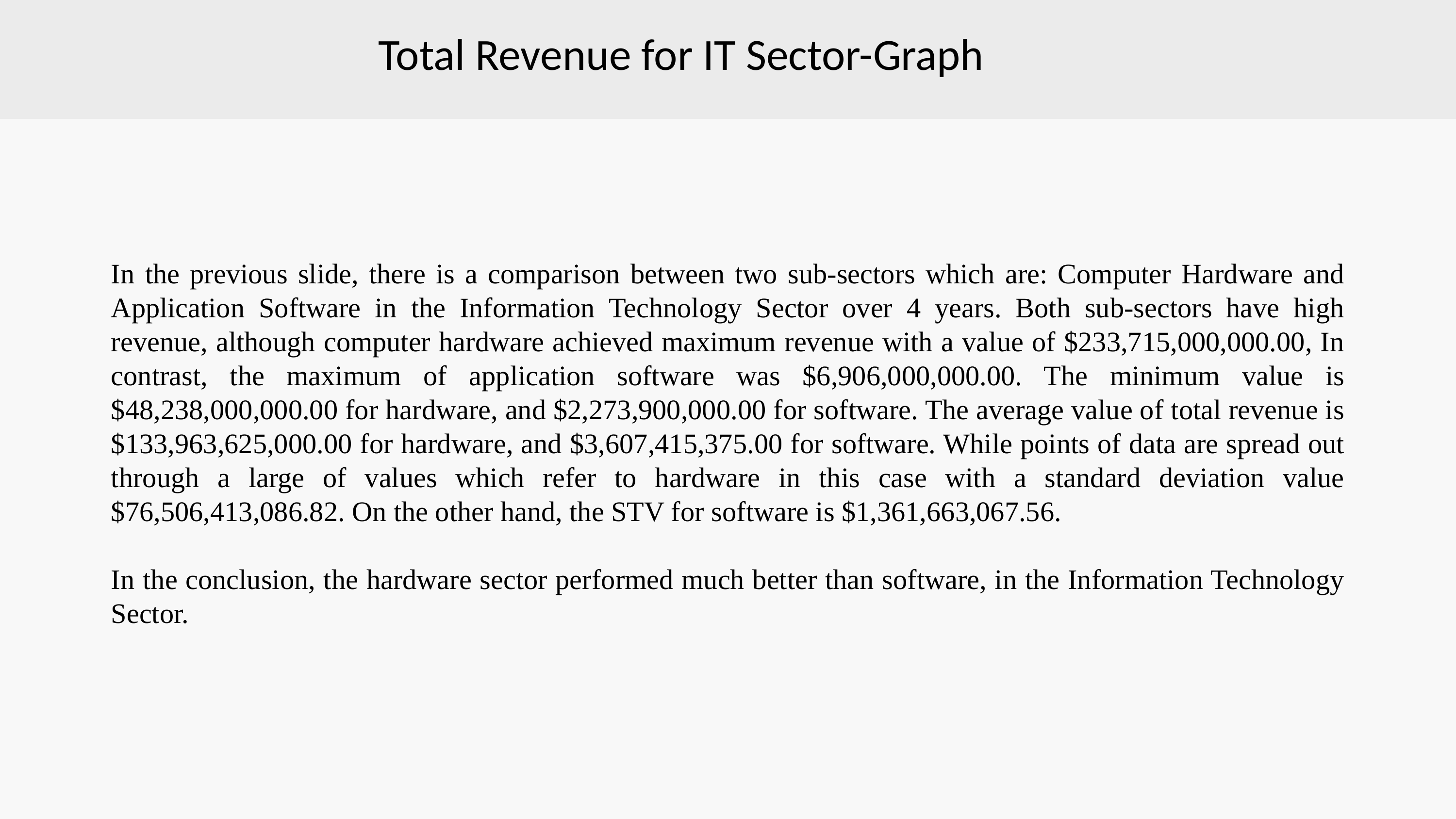

Total Revenue for IT Sector-Graph
In the previous slide, there is a comparison between two sub-sectors which are: Computer Hardware and Application Software in the Information Technology Sector over 4 years. Both sub-sectors have high revenue, although computer hardware achieved maximum revenue with a value of $233,715,000,000.00, In contrast, the maximum of application software was $6,906,000,000.00. The minimum value is $48,238,000,000.00 for hardware, and $2,273,900,000.00 for software. The average value of total revenue is $133,963,625,000.00 for hardware, and $3,607,415,375.00 for software. While points of data are spread out through a large of values which refer to hardware in this case with a standard deviation value $76,506,413,086.82. On the other hand, the STV for software is $1,361,663,067.56.

In the conclusion, the hardware sector performed much better than software, in the Information Technology Sector.